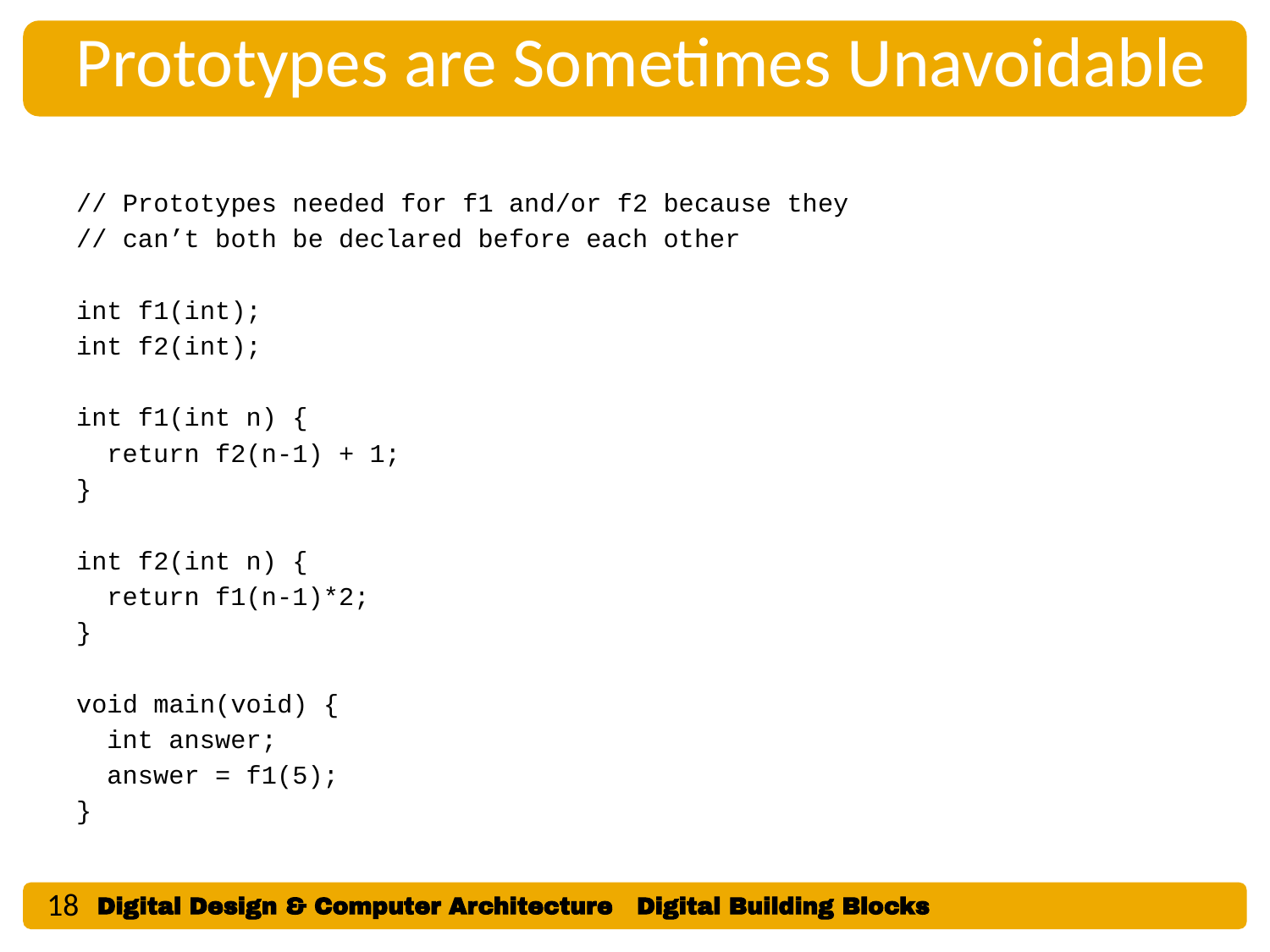

Prototypes are Sometimes Unavoidable
// Prototypes needed for f1 and/or f2 because they
// can’t both be declared before each other

int f1(int);
int f2(int);

int f1(int n) {
  return f2(n-1) + 1;
}

int f2(int n) {
  return f1(n-1)*2;
}

void main(void) {
  int answer;
  answer = f1(5);
}
18